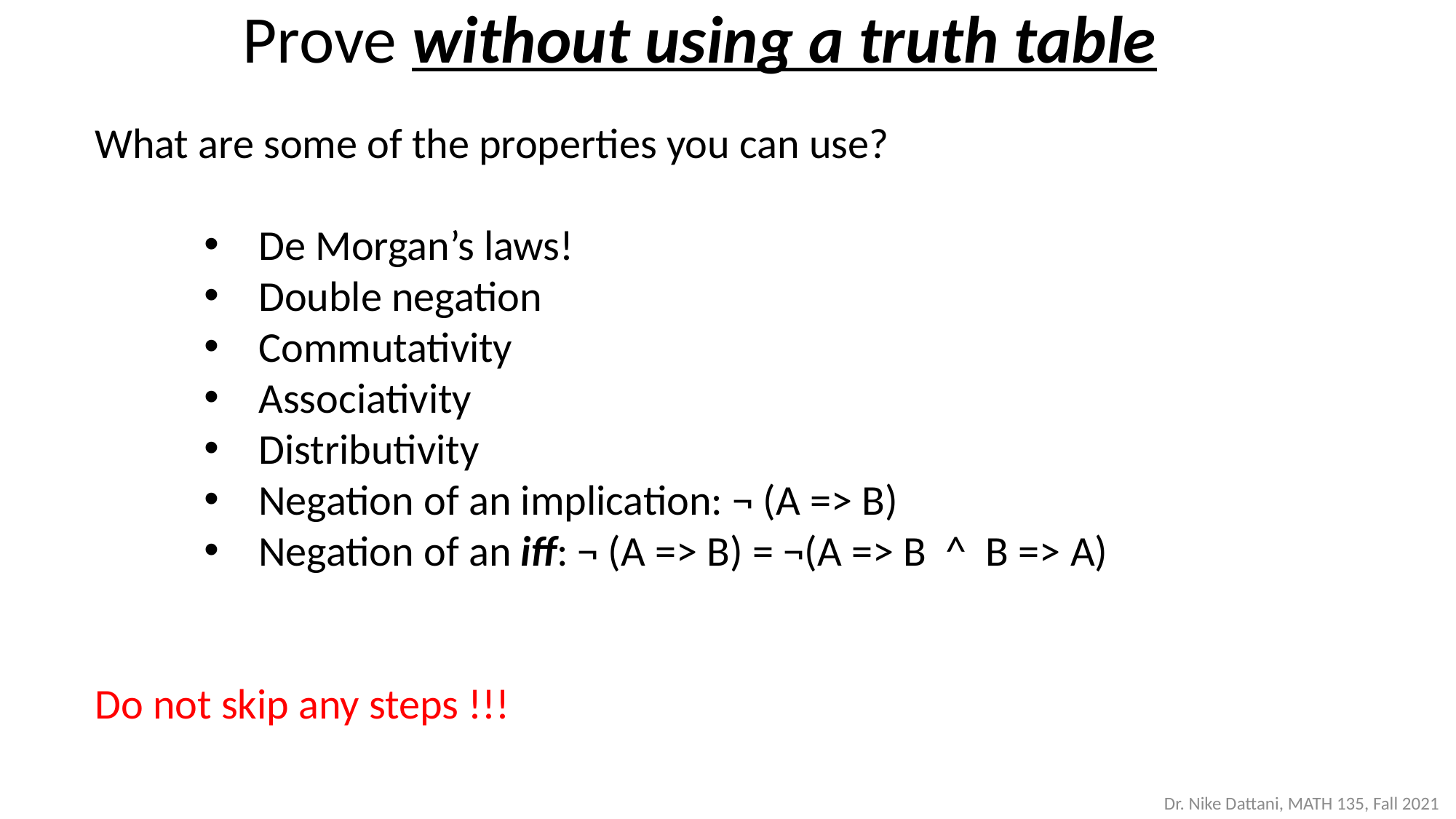

Prove without using a truth table

What are some of the properties you can use?

De Morgan’s laws!
Double negation
Commutativity
Associativity
Distributivity
Negation of an implication: ¬ (A => B)
Negation of an iff: ¬ (A => B) = ¬(A => B  ^  B => A)

Do not skip any steps !!!

Dr. Nike Dattani, MATH 135, Fall 2021